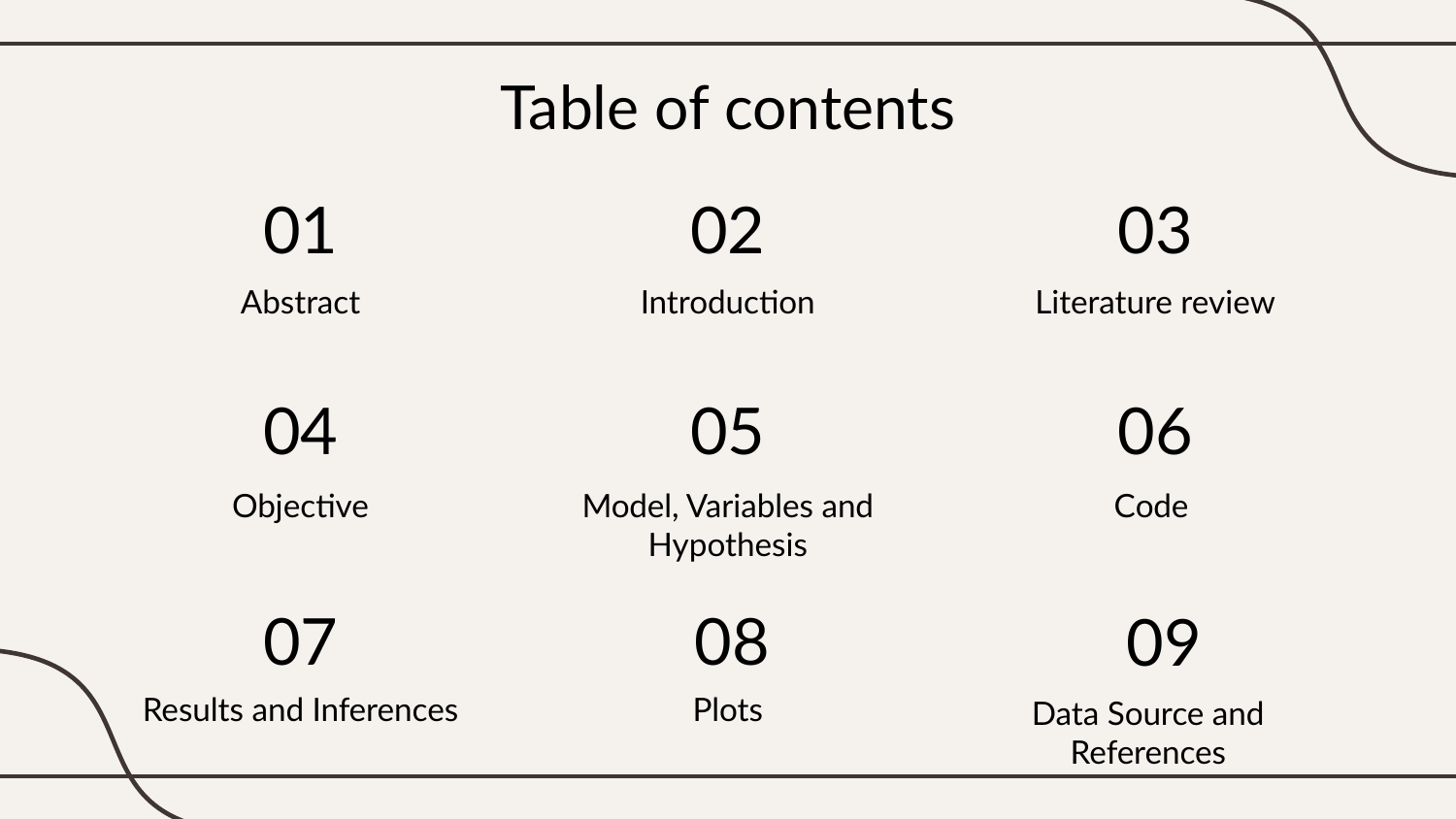

Table of contents
01
02
03
# Abstract
Introduction
Literature review
04
05
06
Objective
Model, Variables and Hypothesis
Code
07
08
09
Results and Inferences
Plots
Data Source and References